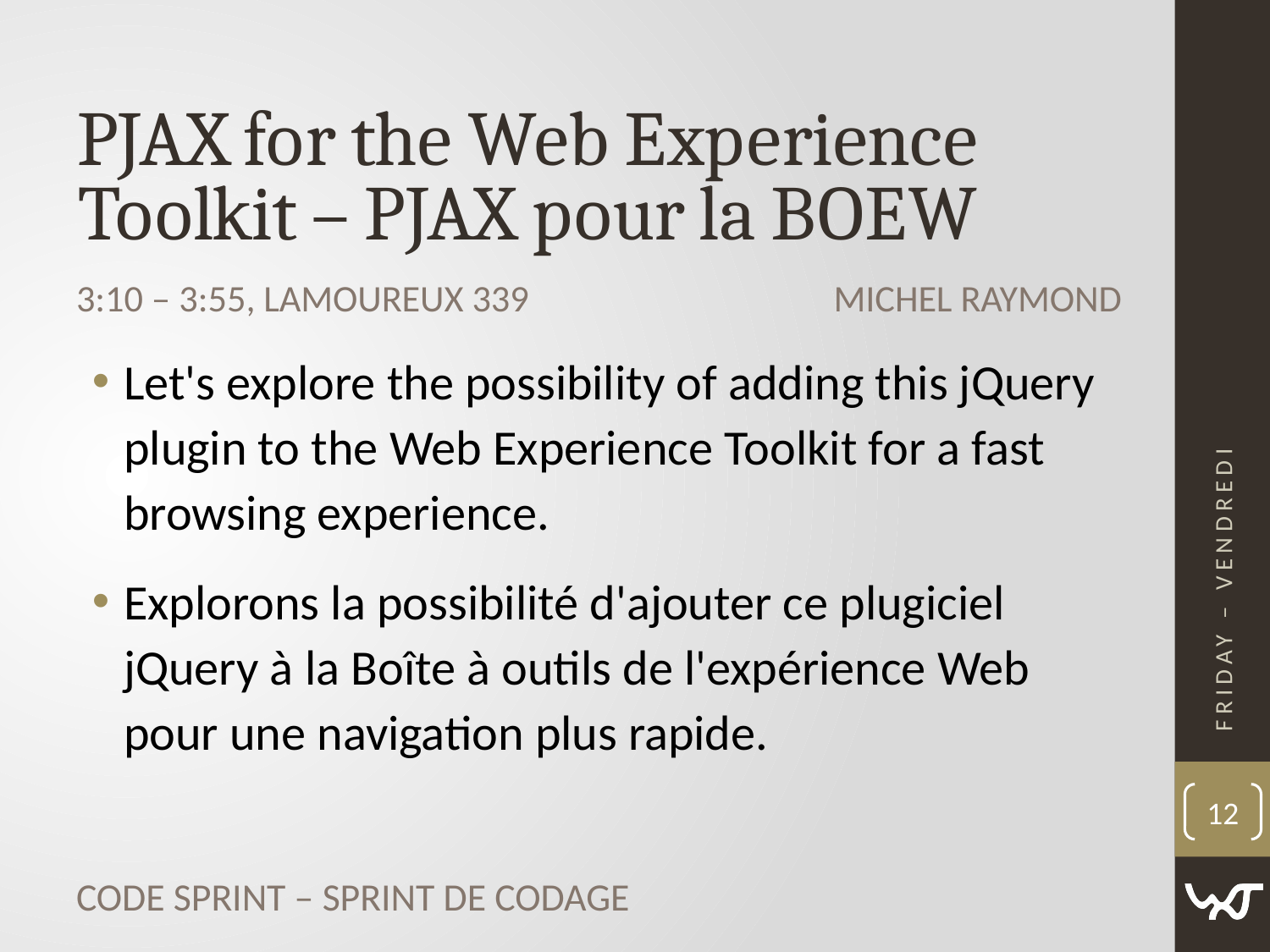

# PJAX for the Web Experience Toolkit – PJAX pour la BOEW
Michel Raymond
3:10 ‒ 3:55, Lamoureux 339
Let's explore the possibility of adding this jQuery plugin to the Web Experience Toolkit for a fast browsing experience.
Explorons la possibilité d'ajouter ce plugiciel jQuery à la Boîte à outils de l'expérience Web pour une navigation plus rapide.

Friday – Vendredi
12
Code Sprint – Sprint de codage